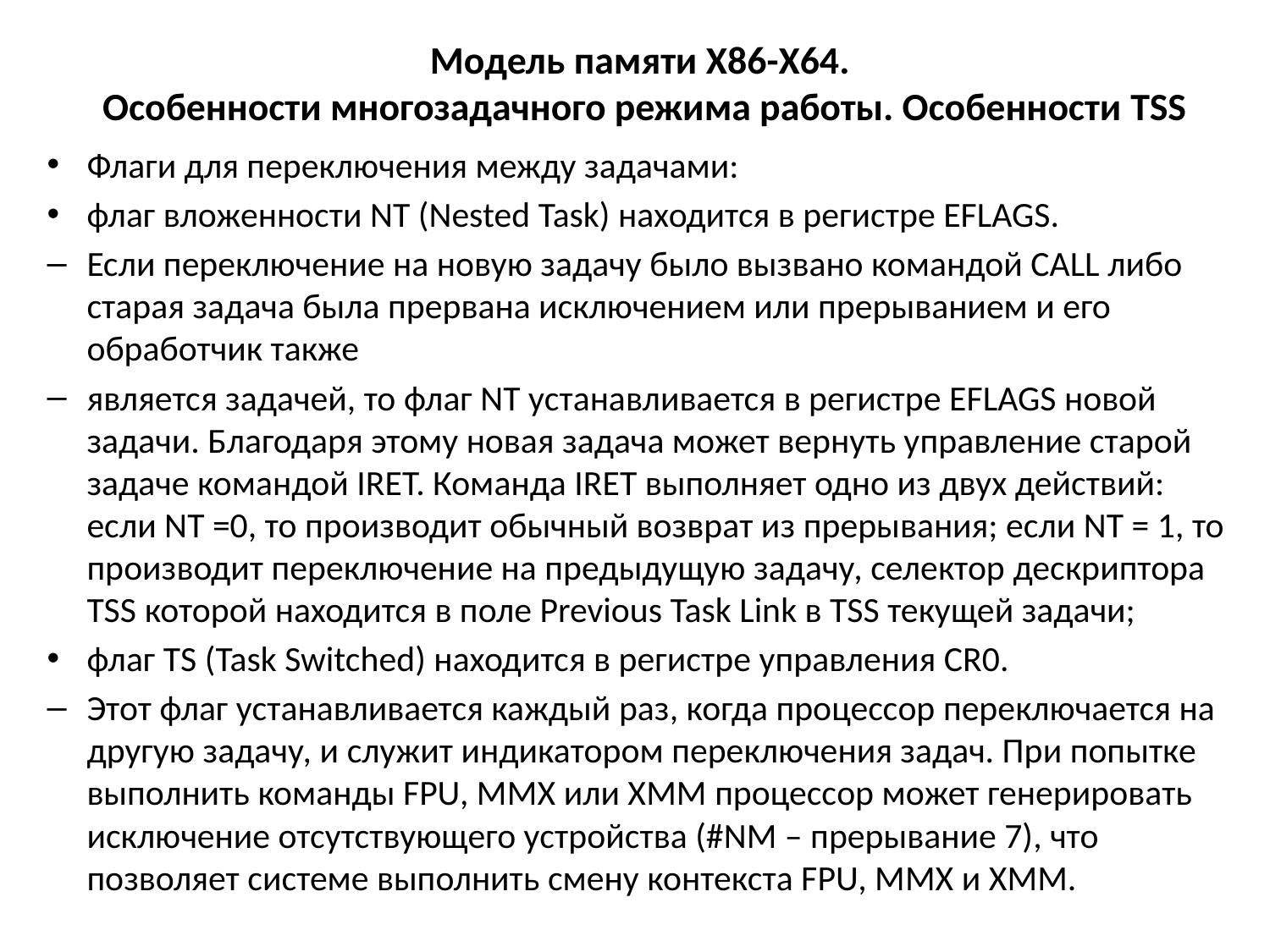

# Модель памяти X86-X64. Особенности многозадачного режима работы. Особенности TSS
Флаги для переключения между задачами:
флаг вложенности NT (Nested Task) находится в регистре EFLAGS.
Если переключение на новую задачу было вызвано командой CALL либо старая задача была прервана исключением или прерыванием и его обработчик также
является задачей, то флаг NT устанавливается в регистре EFLAGS новой задачи. Благодаря этому новая задача может вернуть управление старой задаче командой IRET. Команда IRET выполняет одно из двух действий: если NT =0, то производит обычный возврат из прерывания; если NT = 1, то производит переключение на предыдущую задачу, селектор дескриптора TSS которой находится в поле Previous Task Link в TSS текущей задачи;
флаг TS (Task Switched) находится в регистре управления CR0.
Этот флаг устанавливается каждый раз, когда процессор переключается на другую задачу, и служит индикатором переключения задач. При попытке выполнить команды FPU, MMX или XMM процессор может генерировать исключение отсутствующего устройства (#NM – прерывание 7), что позволяет системе выполнить смену контекста FPU, MMX и XMM.